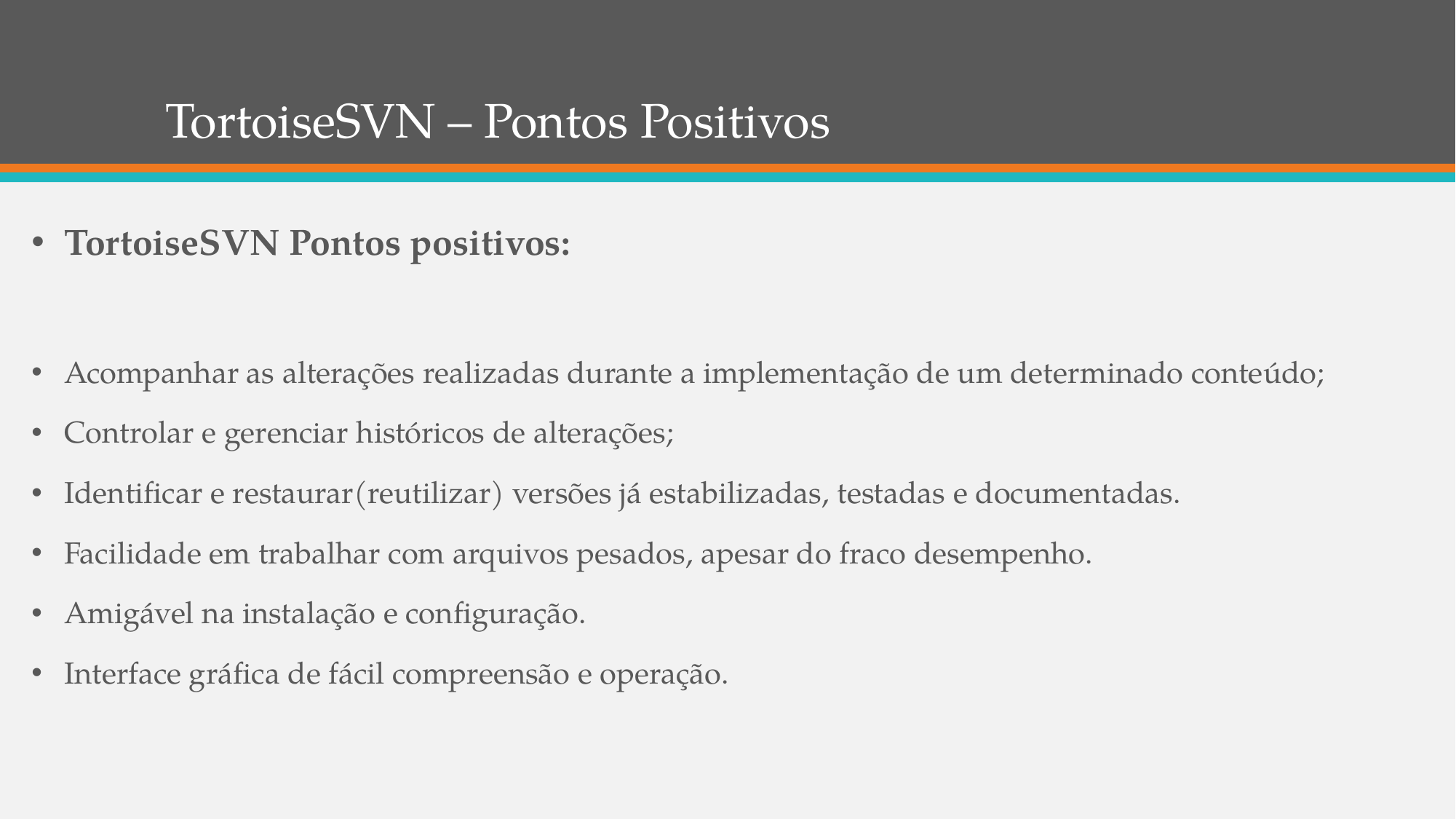

# TortoiseSVN – Pontos Positivos
TortoiseSVN Pontos positivos:

Acompanhar as alterações realizadas durante a implementação de um determinado conteúdo;
Controlar e gerenciar históricos de alterações;
Identificar e restaurar(reutilizar) versões já estabilizadas, testadas e documentadas.
Facilidade em trabalhar com arquivos pesados, apesar do fraco desempenho.
Amigável na instalação e configuração.
Interface gráfica de fácil compreensão e operação.